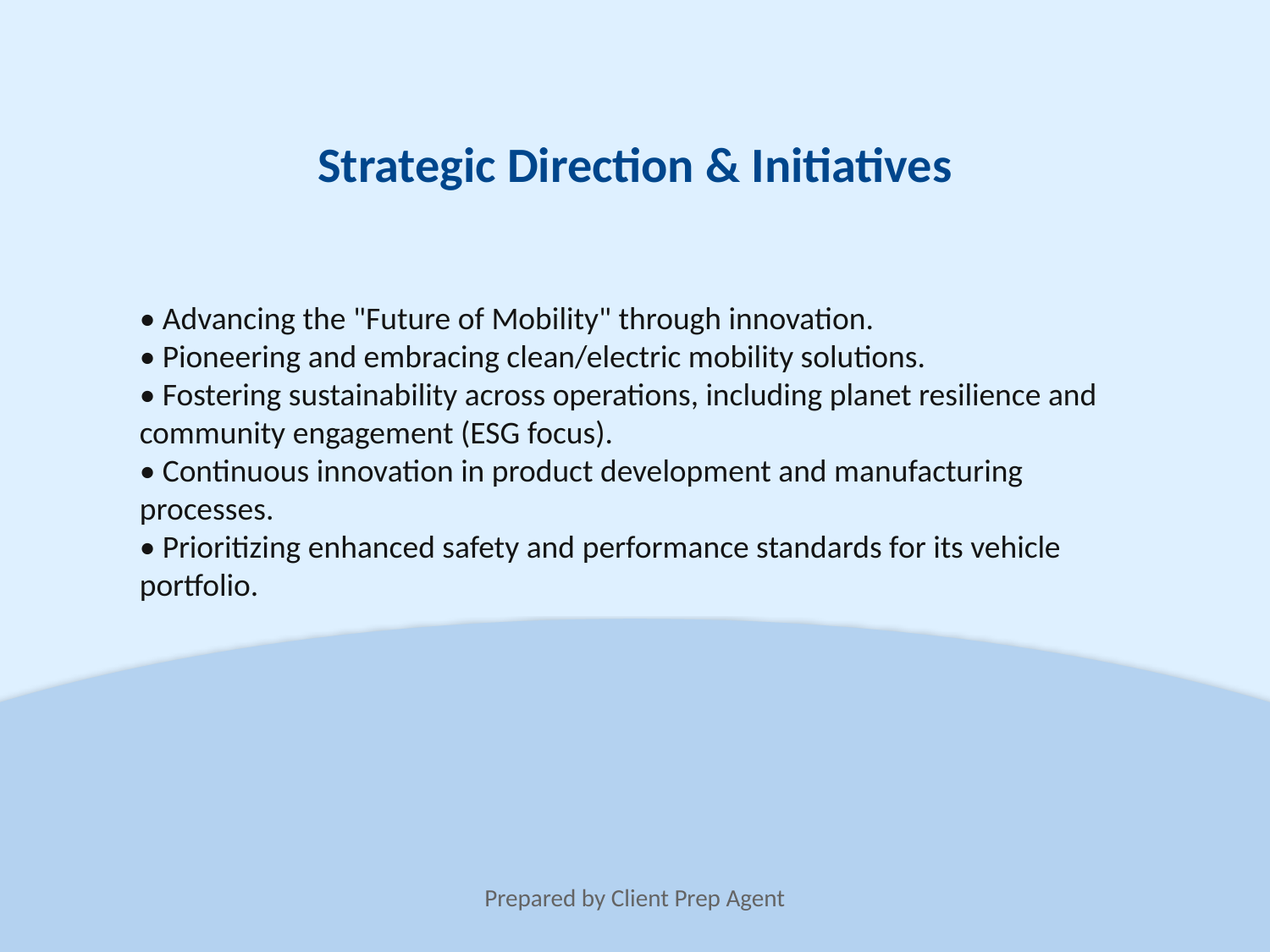

Strategic Direction & Initiatives

• Advancing the "Future of Mobility" through innovation.
• Pioneering and embracing clean/electric mobility solutions.
• Fostering sustainability across operations, including planet resilience and community engagement (ESG focus).
• Continuous innovation in product development and manufacturing processes.
• Prioritizing enhanced safety and performance standards for its vehicle portfolio.

Prepared by Client Prep Agent